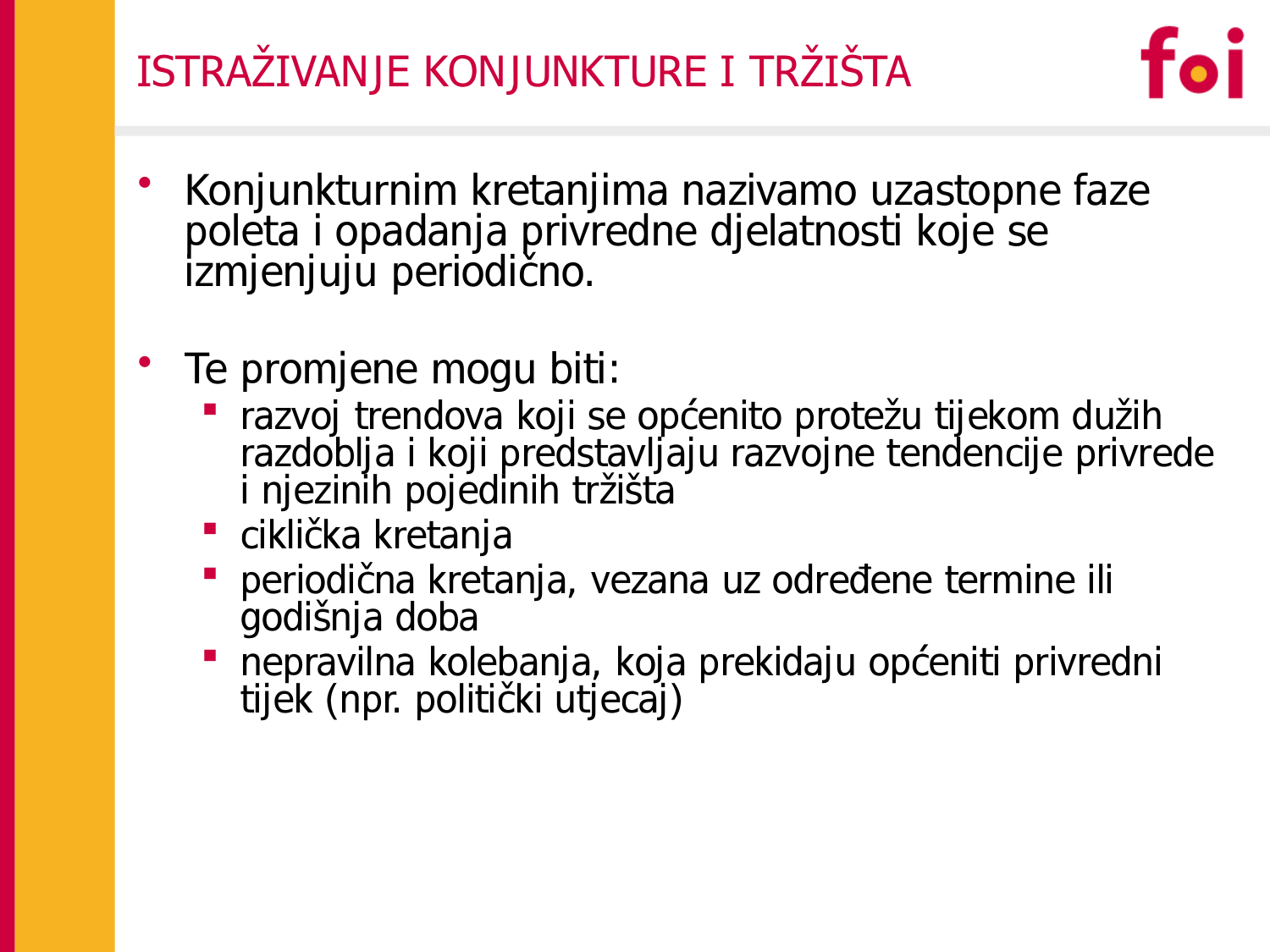

# ISTRAŽIVANJE KONJUNKTURE I TRŽIŠTA
Konjunkturnim kretanjima nazivamo uzastopne faze poleta i opadanja privredne djelatnosti koje se izmjenjuju periodično.

Te promjene mogu biti:
razvoj trendova koji se općenito protežu tijekom dužih razdoblja i koji predstavljaju razvojne tendencije privrede i njezinih pojedinih tržišta
ciklička kretanja
periodična kretanja, vezana uz određene termine ili godišnja doba
nepravilna kolebanja, koja prekidaju općeniti privredni tijek (npr. politički utjecaj)